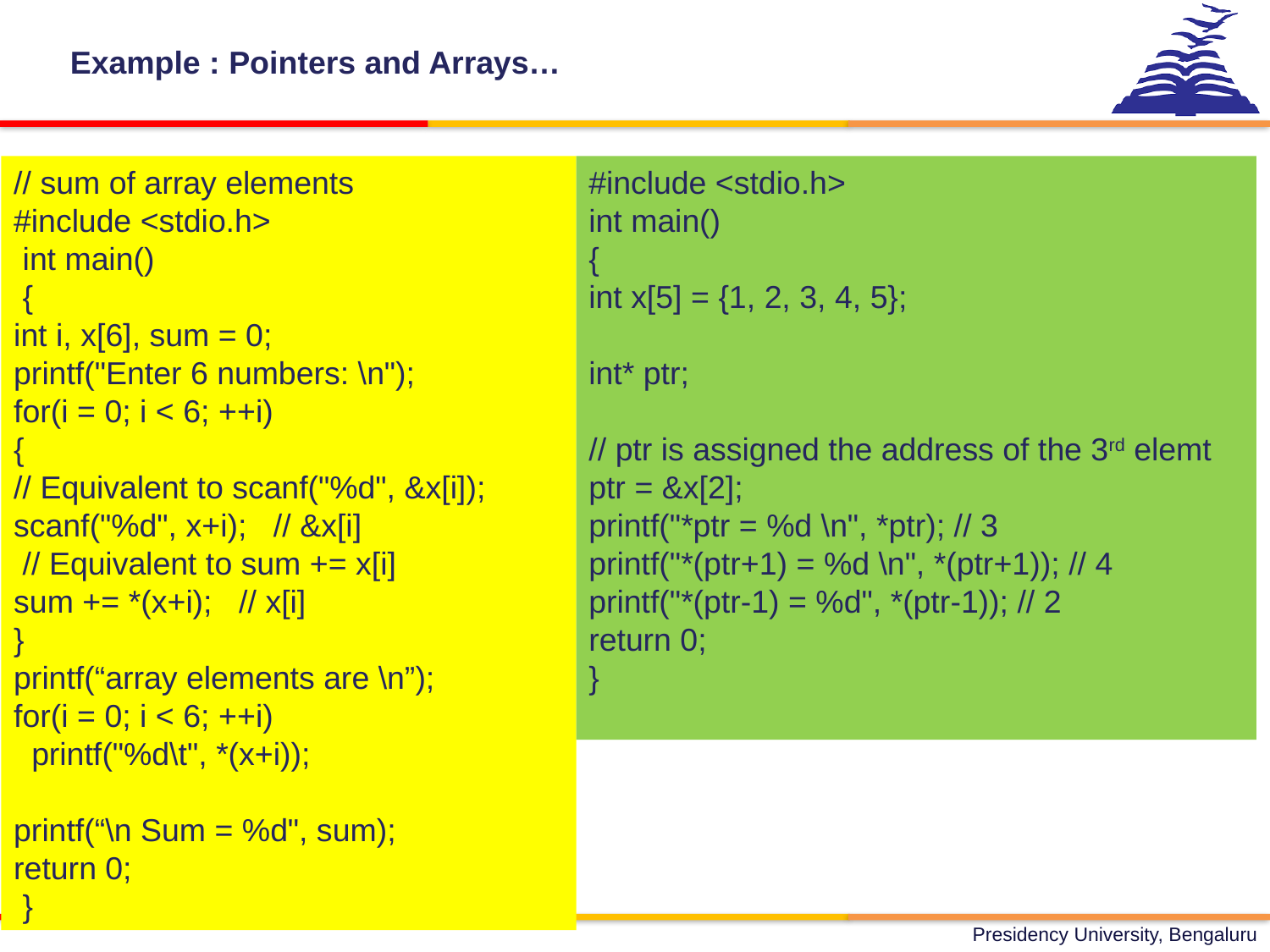

Example : Pointers and Arrays…
// sum of array elements
#include <stdio.h>
 int main()
 {
int i, x[6], sum = 0;
printf("Enter 6 numbers: \n");
for(i = 0; i < 6; ++i)
{
// Equivalent to scanf("%d", &x[i]);
scanf("%d", x+i);   // &x[i]
 // Equivalent to sum += x[i]
sum += *(x+i);   // x[i]
}
printf(“array elements are \n”);
for(i = 0; i < 6; ++i)
  printf("%d\t", *(x+i));

printf(“\n Sum = %d", sum);
return 0;
 }
#include <stdio.h>
int main()
{
int x[5] = {1, 2, 3, 4, 5};

int* ptr;

// ptr is assigned the address of the 3rd elemt
ptr = &x[2];
printf("*ptr = %d \n", *ptr); // 3
printf("*(ptr+1) = %d \n", *(ptr+1)); // 4
printf("*(ptr-1) = %d", *(ptr-1)); // 2
return 0;
}